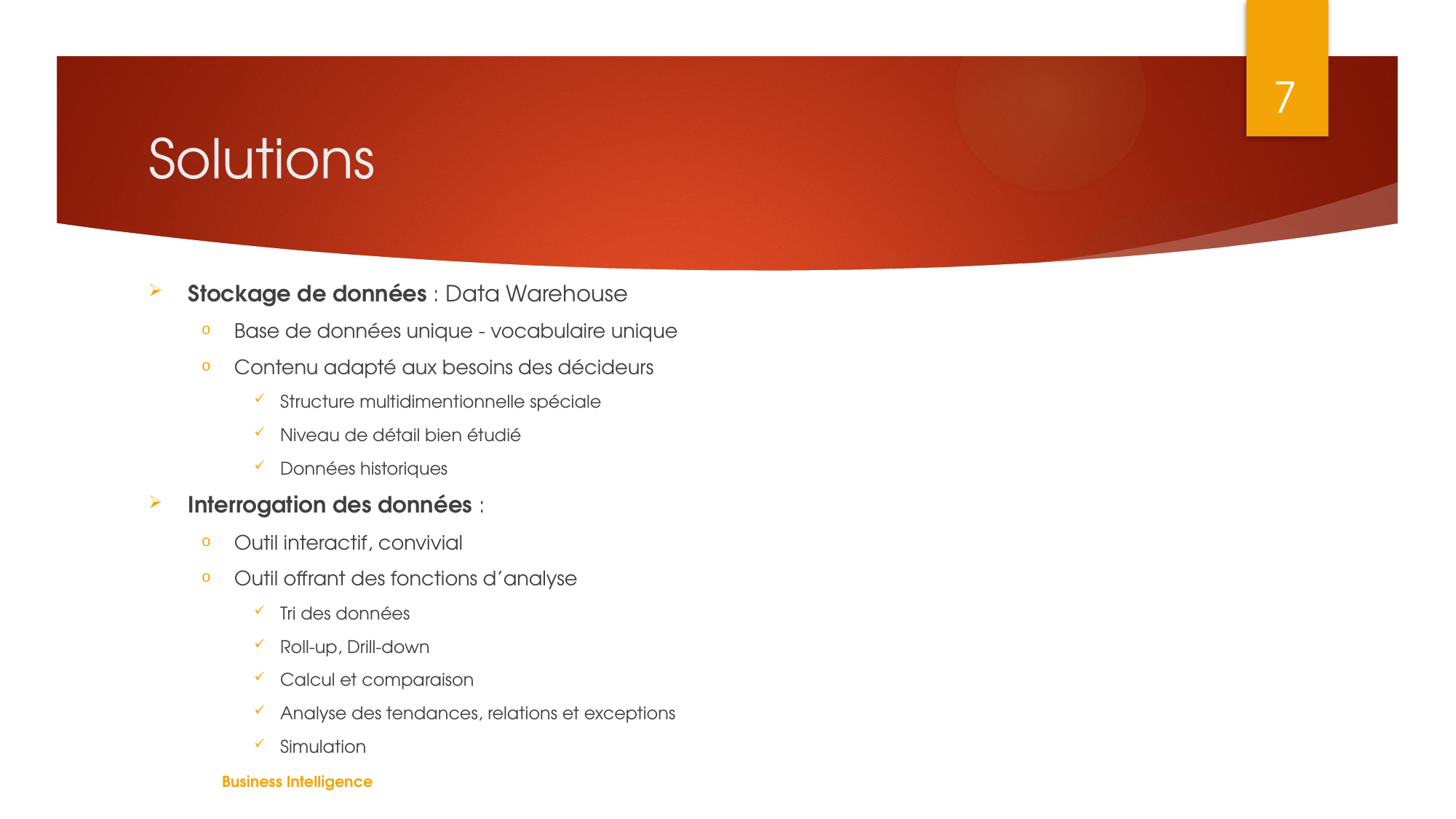

7
# Solutions
Stockage de données : Data Warehouse
Base de données unique - vocabulaire unique
Contenu adapté aux besoins des décideurs
Structure multidimentionnelle spéciale
Niveau de détail bien étudié
Données historiques
Interrogation des données :
Outil interactif, convivial
Outil offrant des fonctions d’analyse
Tri des données
Roll-up, Drill-down
Calcul et comparaison
Analyse des tendances, relations et exceptions
Simulation
Business Intelligence